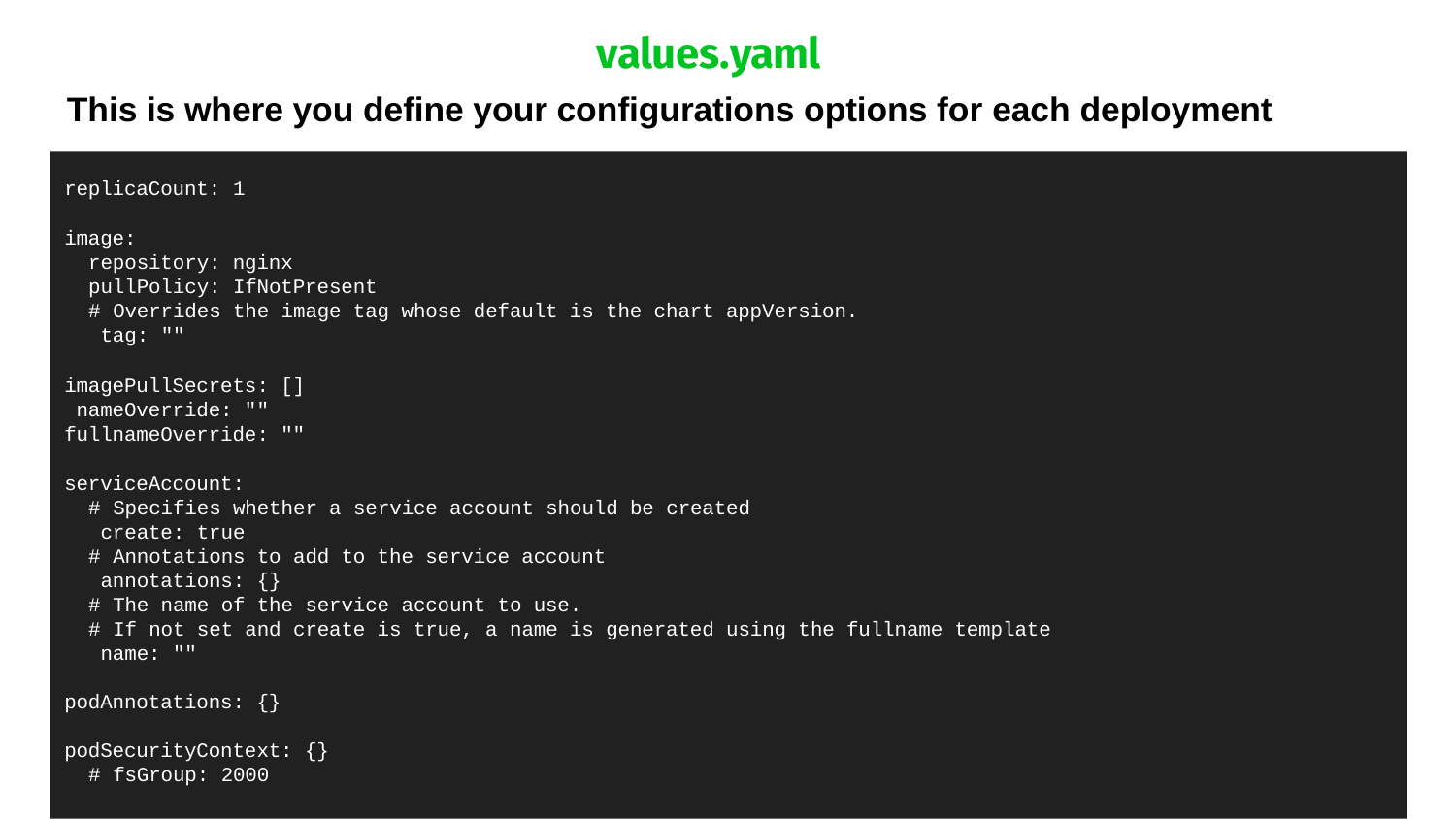

# values.yaml
This is where you define your configurations options for each deployment

replicaCount: 1

image:
repository: nginx  pullPolicy: IfNotPresent
# Overrides the image tag whose default is the chart appVersion.  tag: ""

imagePullSecrets: []  nameOverride: ""  fullnameOverride: ""

serviceAccount:
# Specifies whether a service account should be created  create: true
# Annotations to add to the service account  annotations: {}
# The name of the service account to use.
# If not set and create is true, a name is generated using the fullname template  name: ""
podAnnotations: {}  podSecurityContext: {}
# fsGroup: 2000